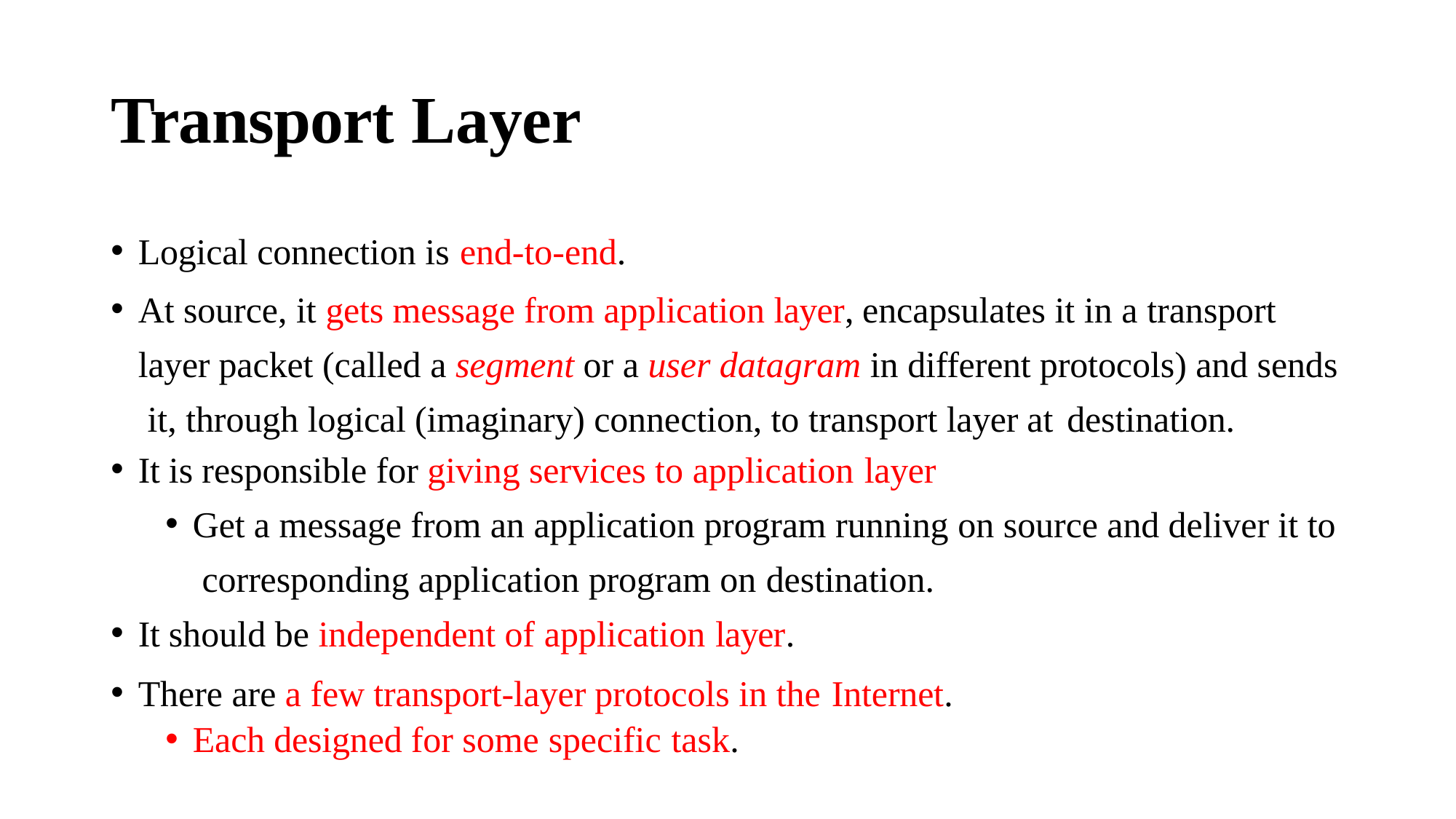

# Transport Layer
Logical connection is end-to-end.
At source, it gets message from application layer, encapsulates it in a transport  layer packet (called a segment or a user datagram in different protocols) and sends  it, through logical (imaginary) connection, to transport layer at destination.
It is responsible for giving services to application layer
Get a message from an application program running on source and deliver it to  corresponding application program on destination.
It should be independent of application layer.
There are a few transport-layer protocols in the Internet.
Each designed for some specific task.